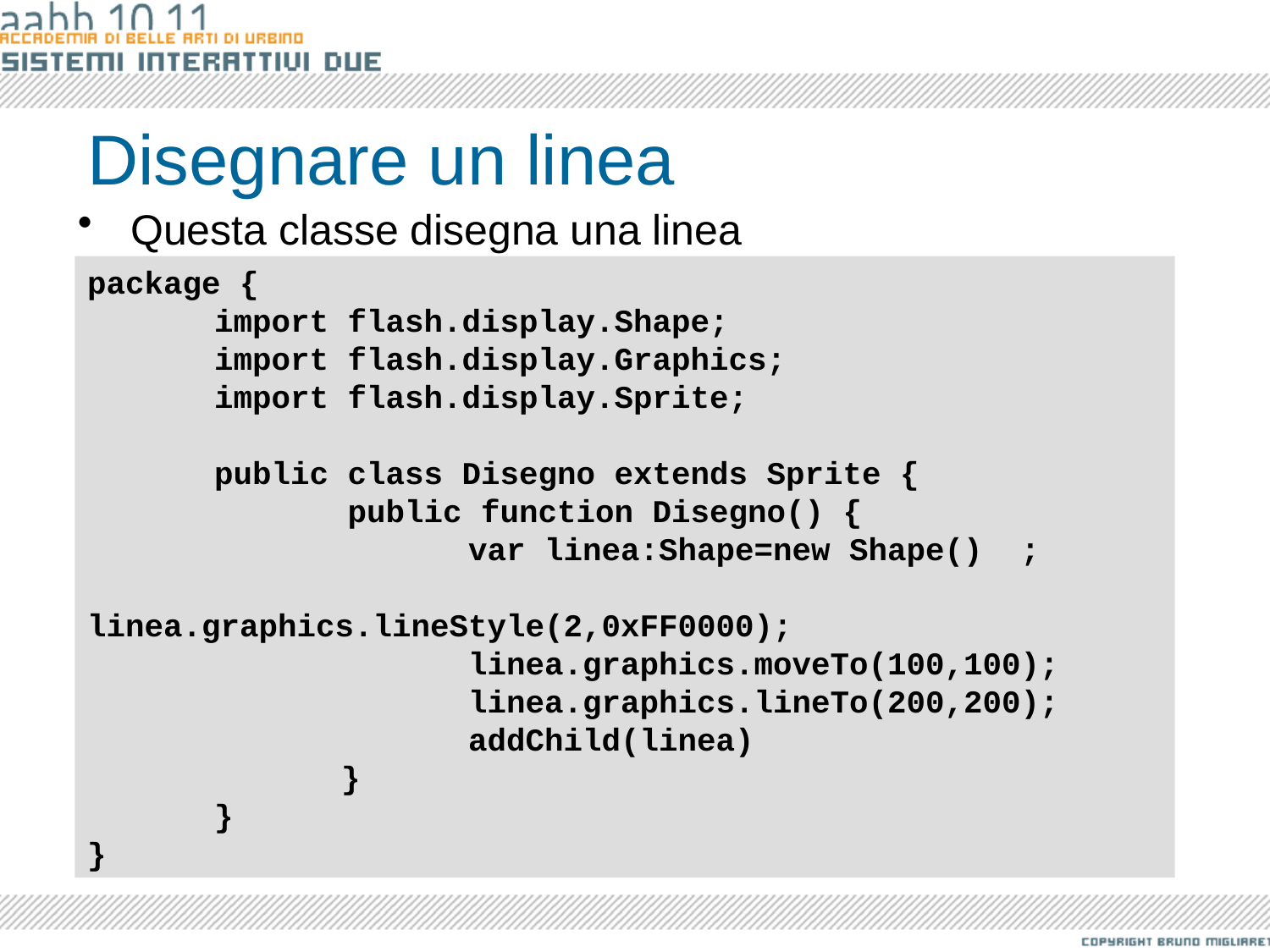

# Disegnare un linea
Questa classe disegna una linea
package {
	import flash.display.Shape;
	import flash.display.Graphics;
	import flash.display.Sprite;

	public class Disegno extends Sprite {
	       public function Disegno() {
			var linea:Shape=new Shape()  ;
			linea.graphics.lineStyle(2,0xFF0000);
			linea.graphics.moveTo(100,100);
			linea.graphics.lineTo(200,200);
			addChild(linea)
		}
	}
}